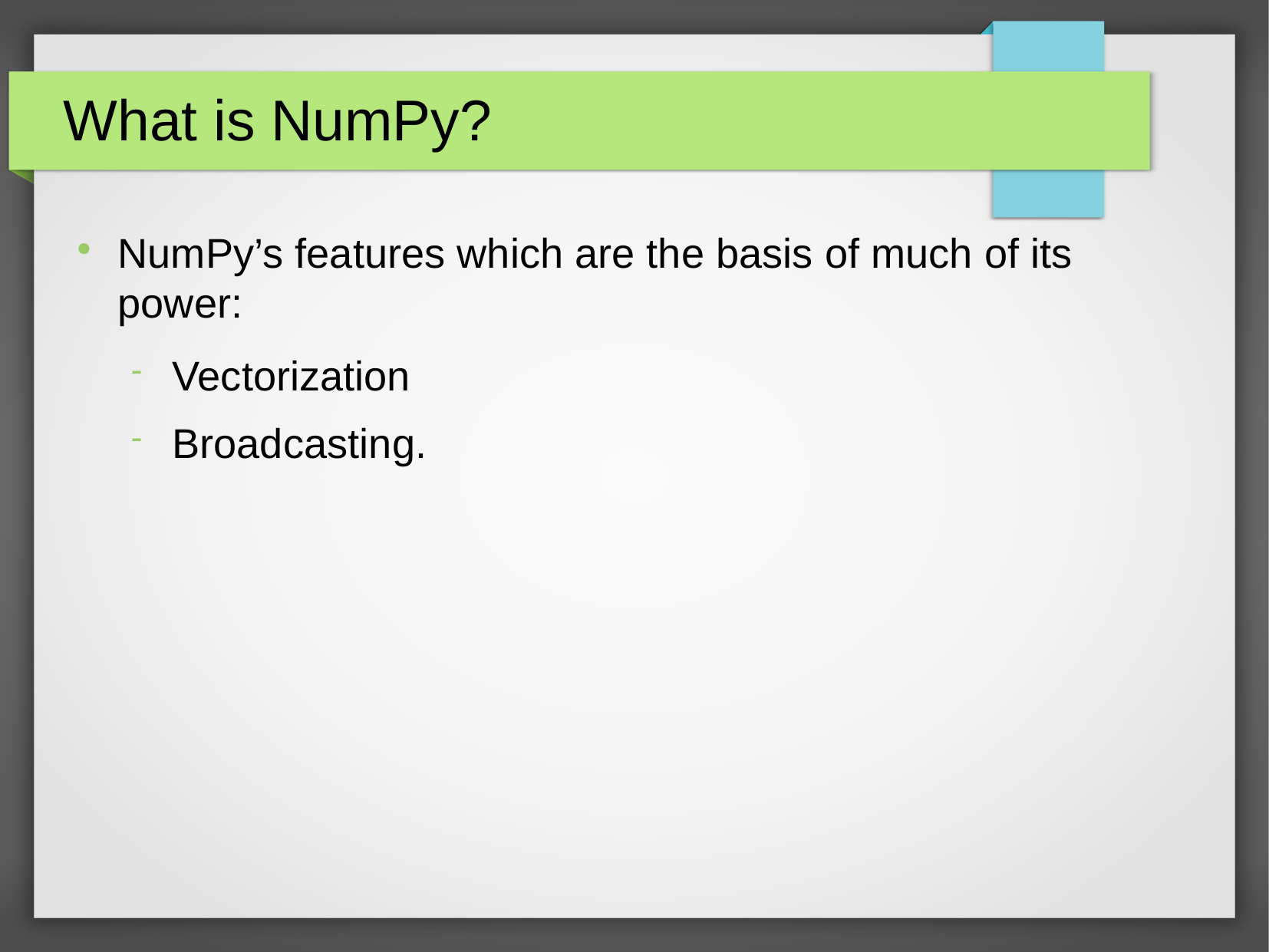

What is NumPy?
NumPy’s features which are the basis of much of its power:
Vectorization
Broadcasting.